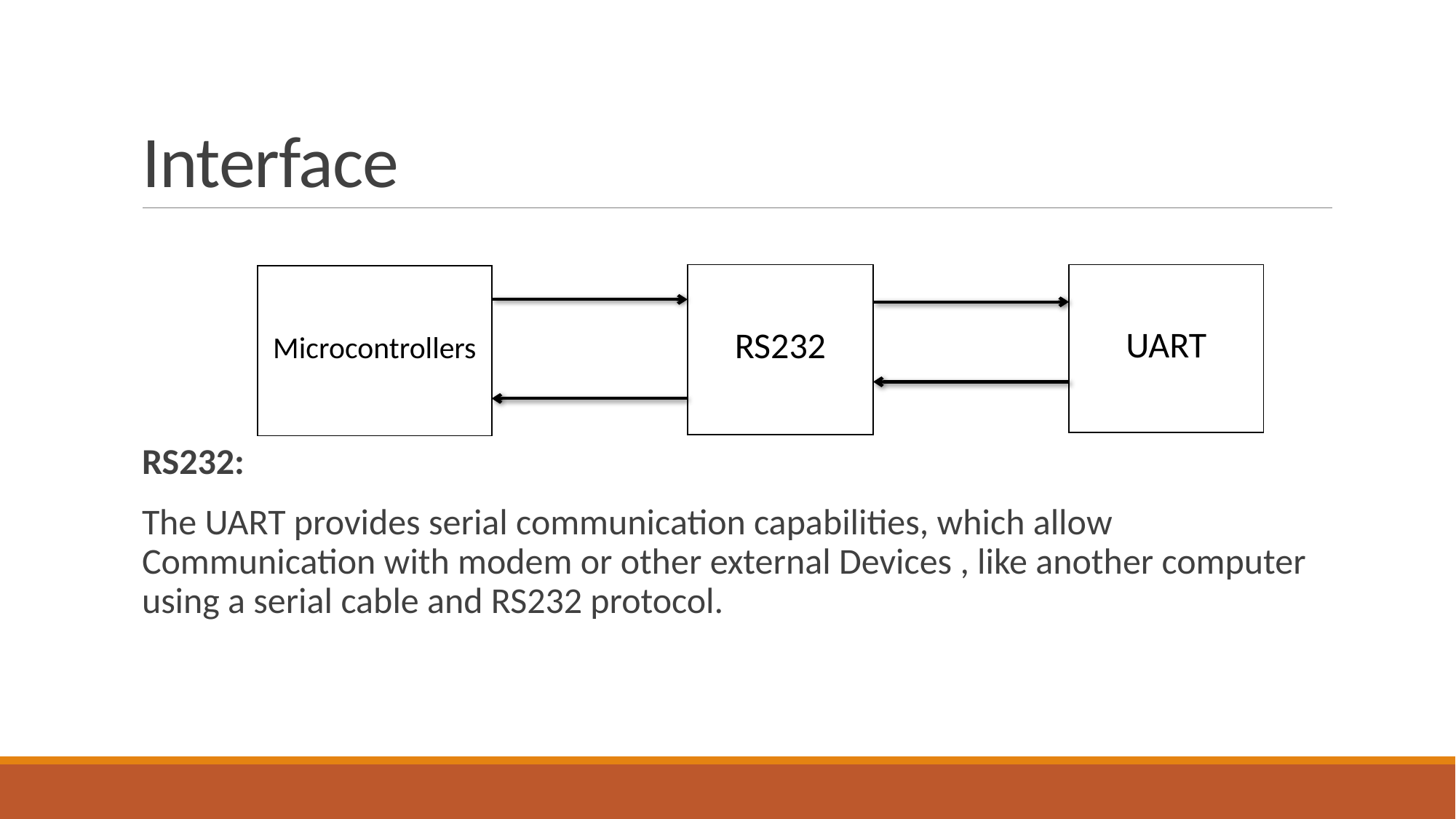

# Interface
| RS232 |
| --- |
| UART |
| --- |
| Microcontrollers |
| --- |
RS232:
The UART provides serial communication capabilities, which allow Communication with modem or other external Devices , like another computer using a serial cable and RS232 protocol.